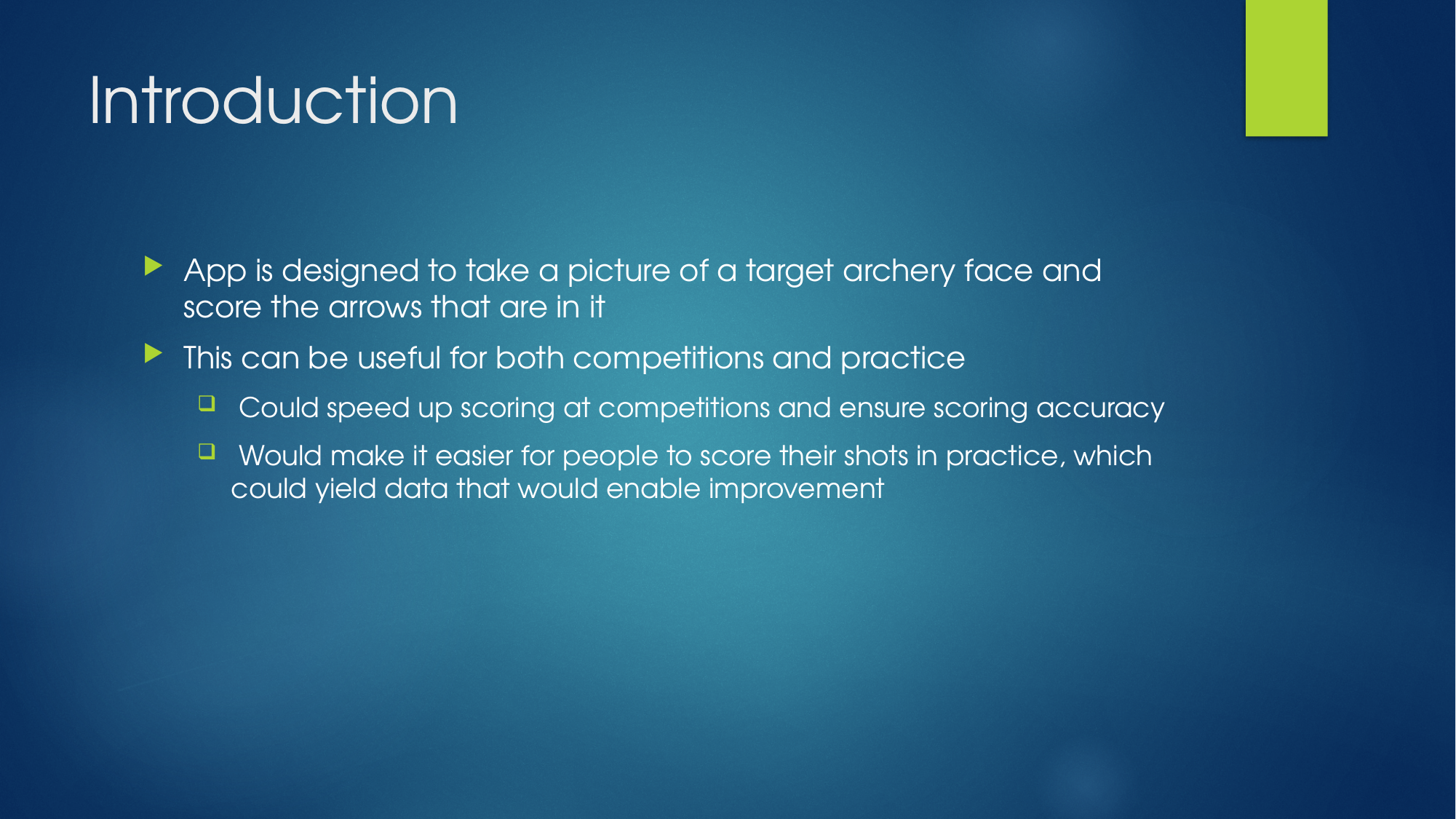

# Introduction
App is designed to take a picture of a target archery face and score the arrows that are in it
This can be useful for both competitions and practice
 Could speed up scoring at competitions and ensure scoring accuracy
 Would make it easier for people to score their shots in practice, which could yield data that would enable improvement